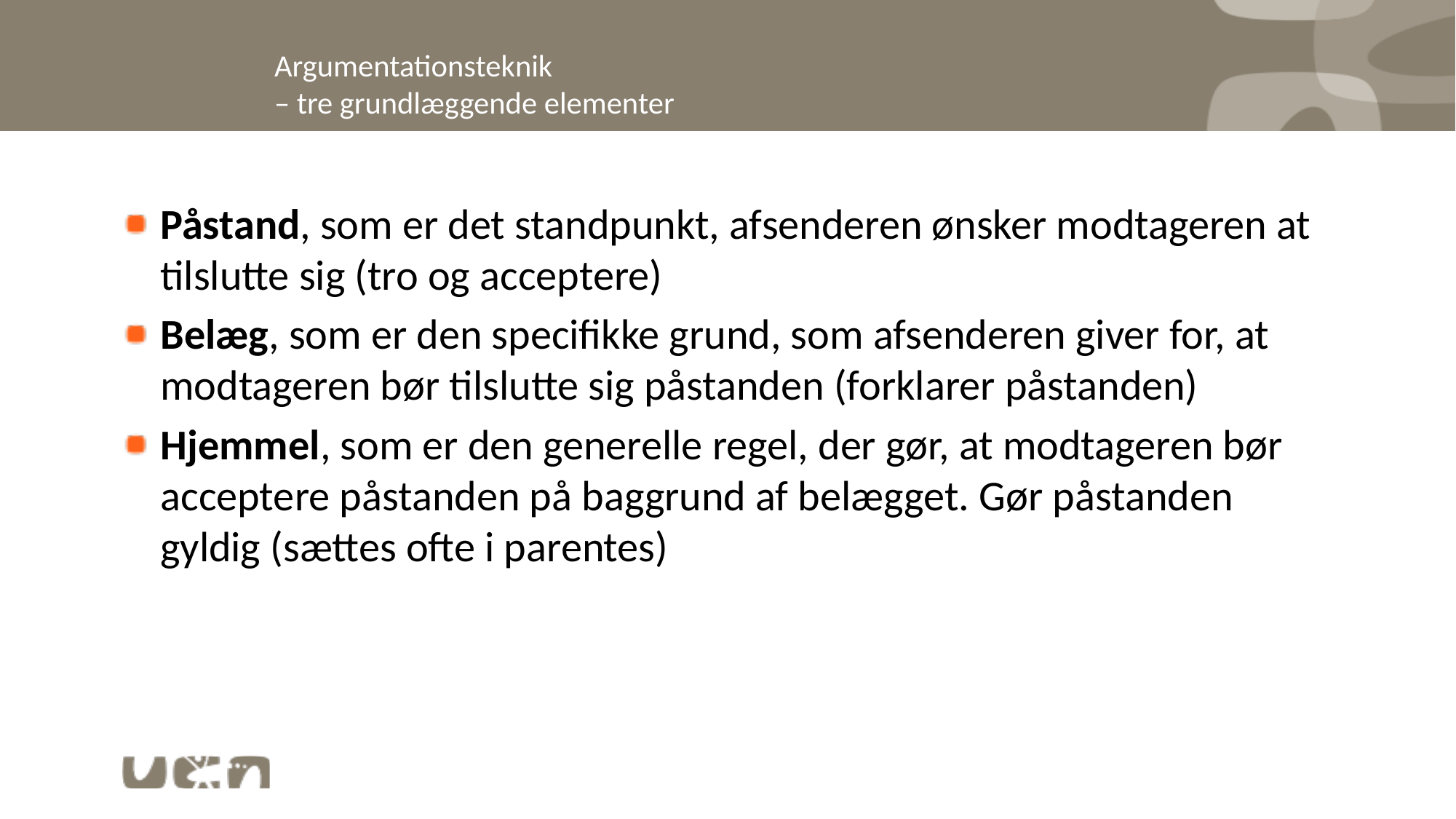

# Argumentationsteknik – tre grundlæggende elementer
Påstand, som er det standpunkt, afsenderen ønsker modtageren at tilslutte sig (tro og acceptere)
Belæg, som er den specifikke grund, som afsenderen giver for, at modtageren bør tilslutte sig påstanden (forklarer påstanden)
Hjemmel, som er den generelle regel, der gør, at modtageren bør acceptere påstanden på baggrund af belægget. Gør påstanden gyldig (sættes ofte i parentes)